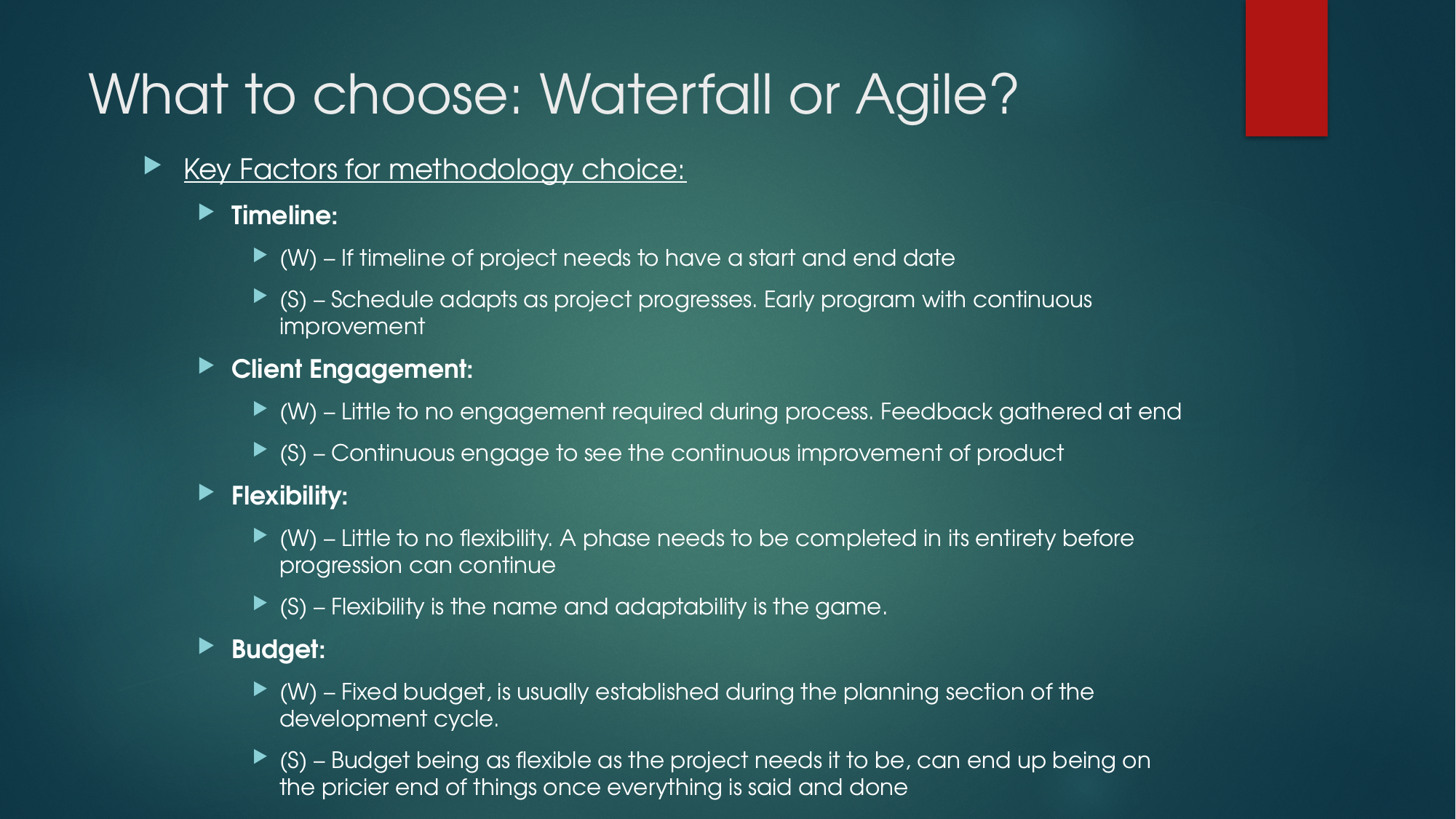

# What to choose: Waterfall or Agile?
Key Factors for methodology choice:
Timeline:
(W) – If timeline of project needs to have a start and end date
(S) – Schedule adapts as project progresses. Early program with continuous improvement
Client Engagement:
(W) – Little to no engagement required during process. Feedback gathered at end
(S) – Continuous engage to see the continuous improvement of product
Flexibility:
(W) – Little to no flexibility. A phase needs to be completed in its entirety before progression can continue
(S) – Flexibility is the name and adaptability is the game.
Budget:
(W) – Fixed budget, is usually established during the planning section of the development cycle.
(S) – Budget being as flexible as the project needs it to be, can end up being on the pricier end of things once everything is said and done